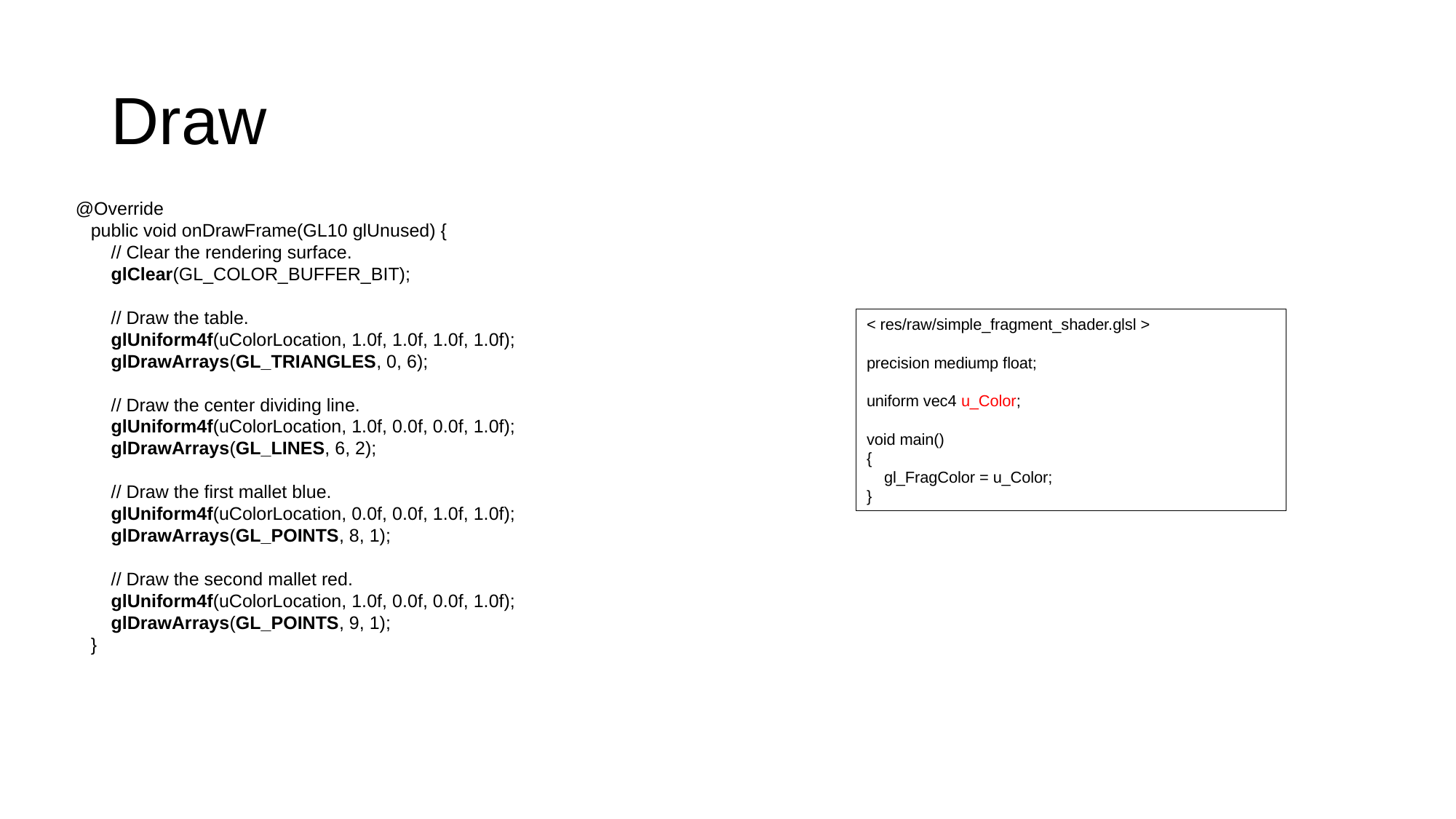

# Draw
 @Override
    public void onDrawFrame(GL10 glUnused) {
        // Clear the rendering surface.
        glClear(GL_COLOR_BUFFER_BIT);

        // Draw the table.
        glUniform4f(uColorLocation, 1.0f, 1.0f, 1.0f, 1.0f);
        glDrawArrays(GL_TRIANGLES, 0, 6);

        // Draw the center dividing line.
        glUniform4f(uColorLocation, 1.0f, 0.0f, 0.0f, 1.0f);
        glDrawArrays(GL_LINES, 6, 2);

        // Draw the first mallet blue.
        glUniform4f(uColorLocation, 0.0f, 0.0f, 1.0f, 1.0f);
        glDrawArrays(GL_POINTS, 8, 1);

        // Draw the second mallet red.
        glUniform4f(uColorLocation, 1.0f, 0.0f, 0.0f, 1.0f);
        glDrawArrays(GL_POINTS, 9, 1);
    }
< res/raw/simple_fragment_shader.glsl >

precision mediump float;

uniform vec4 u_Color;
void main()
{
    gl_FragColor = u_Color;
}